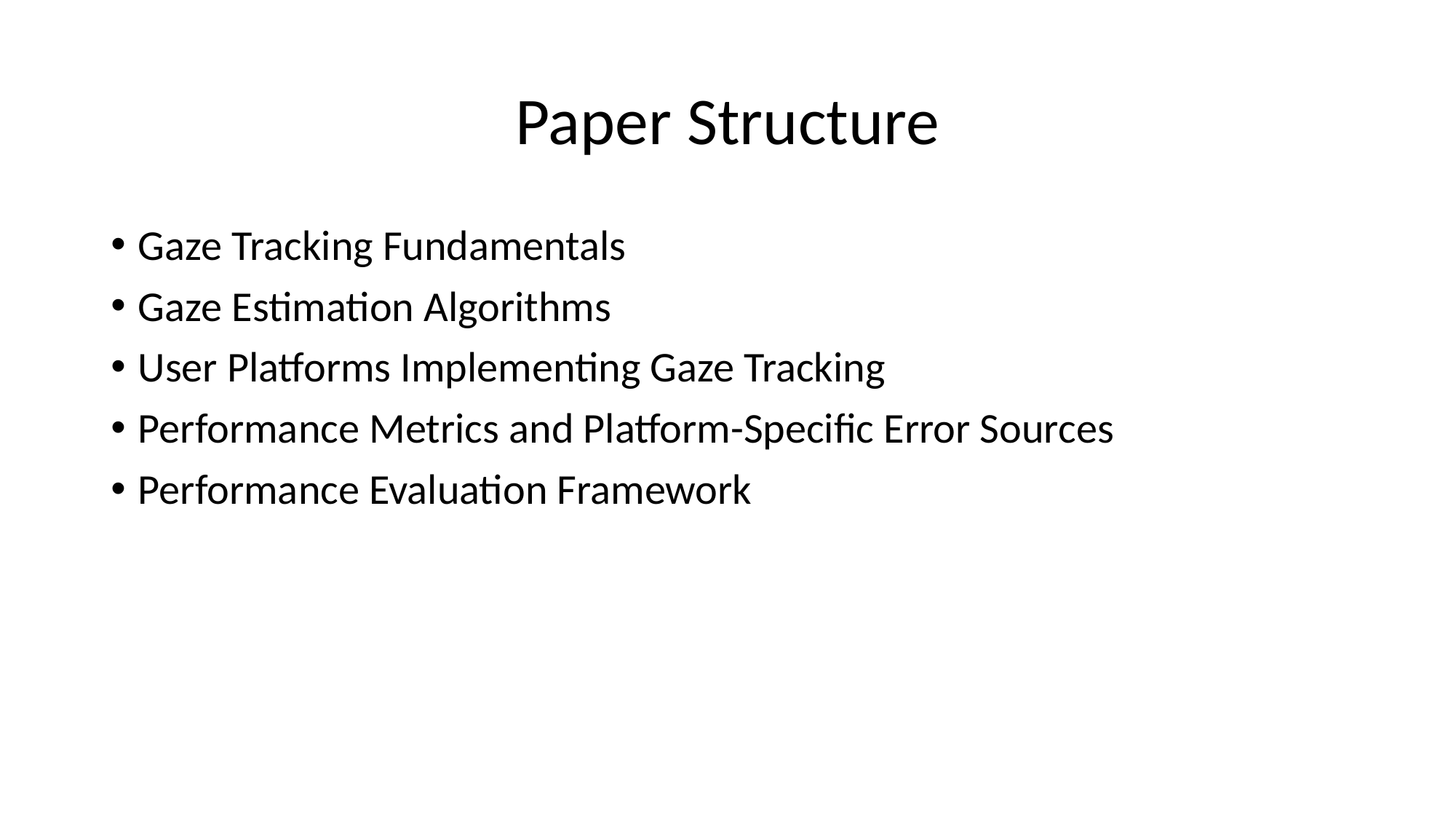

# Paper Structure
Gaze Tracking Fundamentals
Gaze Estimation Algorithms
User Platforms Implementing Gaze Tracking
Performance Metrics and Platform-Specific Error Sources
Performance Evaluation Framework